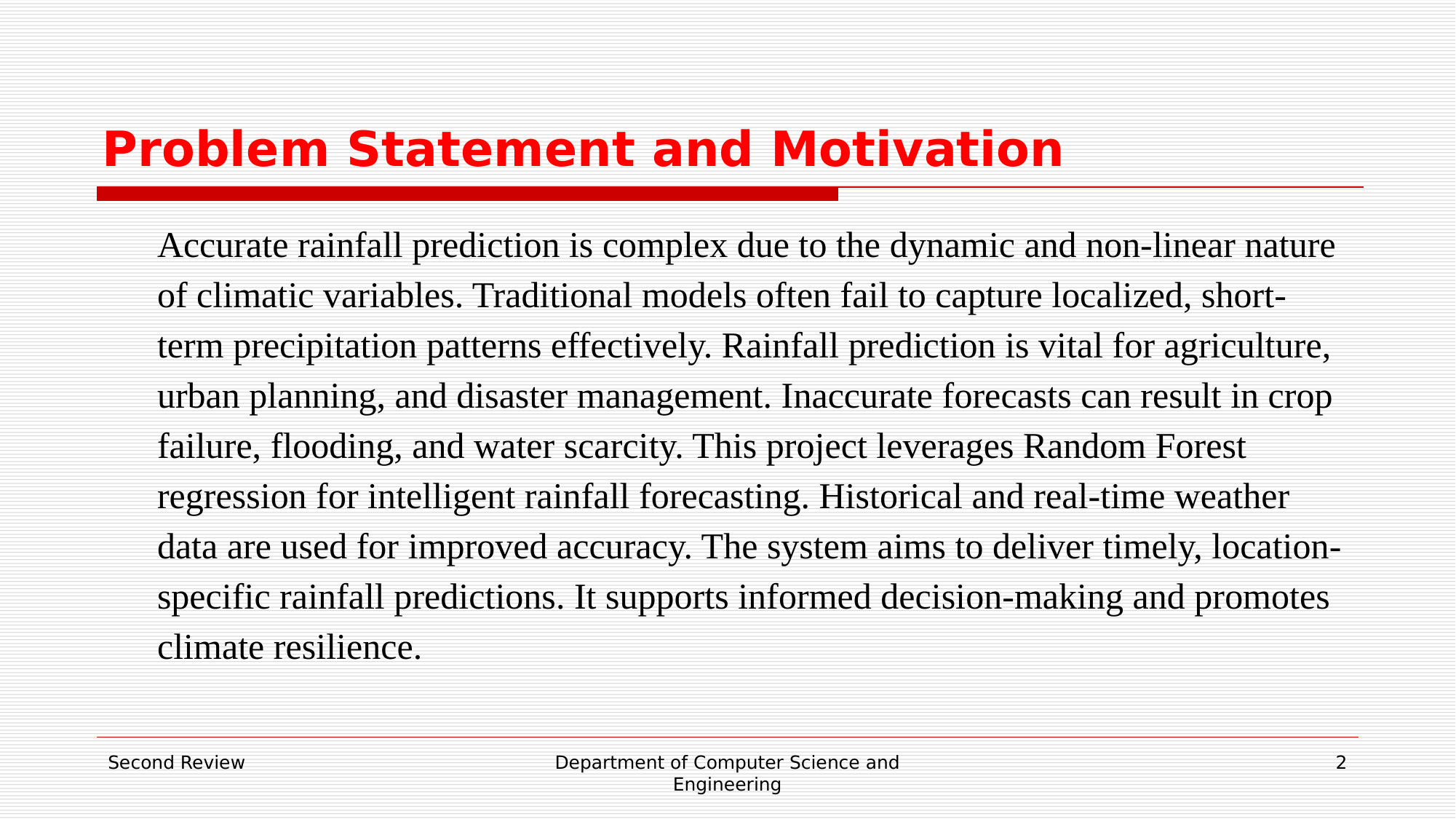

# Problem Statement and Motivation
Accurate rainfall prediction is complex due to the dynamic and non-linear nature of climatic variables. Traditional models often fail to capture localized, short-term precipitation patterns effectively. Rainfall prediction is vital for agriculture, urban planning, and disaster management. Inaccurate forecasts can result in crop failure, flooding, and water scarcity. This project leverages Random Forest regression for intelligent rainfall forecasting. Historical and real-time weather data are used for improved accuracy. The system aims to deliver timely, location-specific rainfall predictions. It supports informed decision-making and promotes climate resilience.

Second Review
Department of Computer Science and Engineering
2